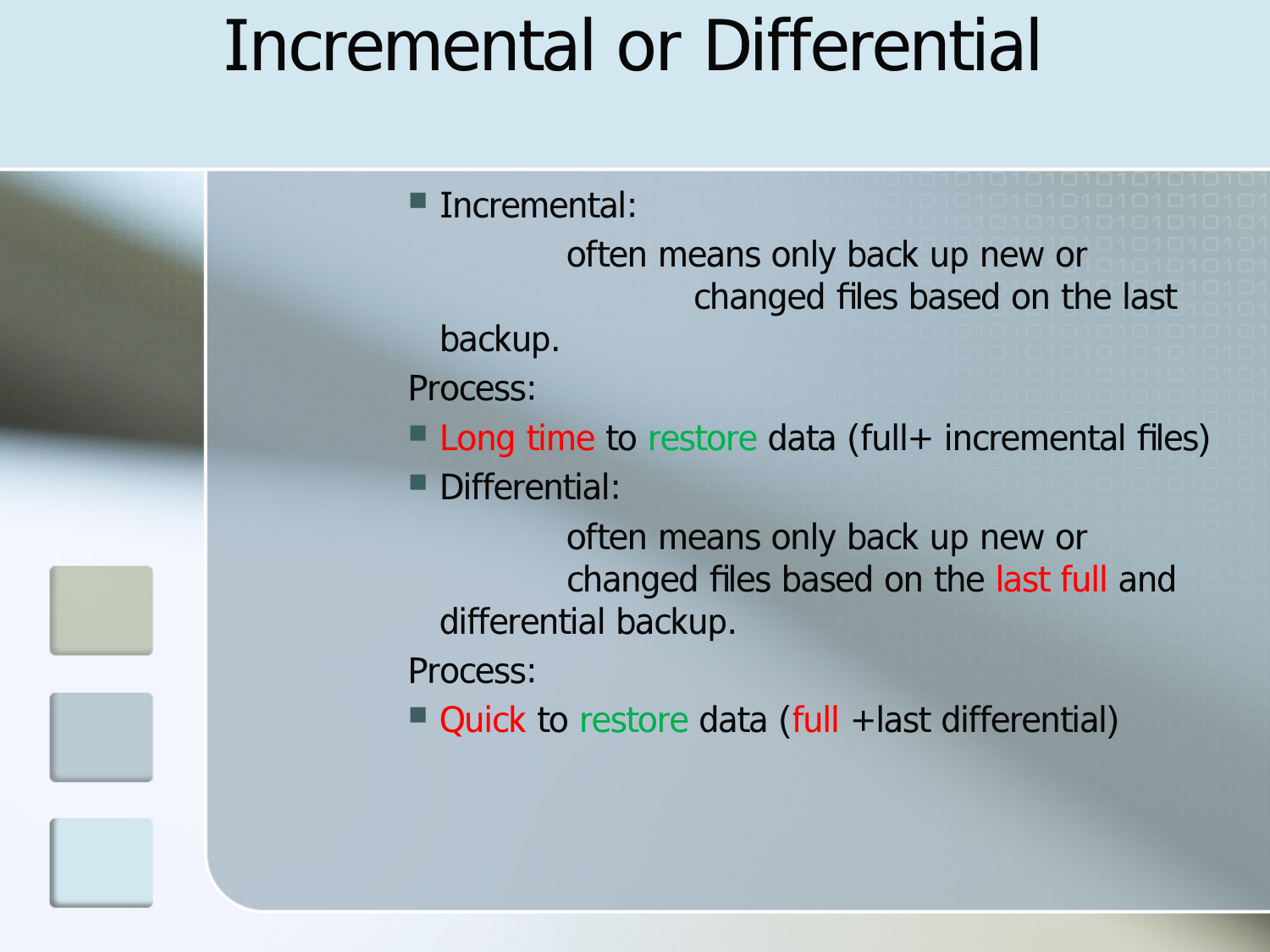

# Incremental or Differential
Incremental:
		often means only back up new or 			changed files based on the last backup.
Process:
Long time to restore data (full+ incremental files)
Differential:
		often means only back up new or 		changed files based on the last full and 	differential backup.
Process:
Quick to restore data (full +last differential)